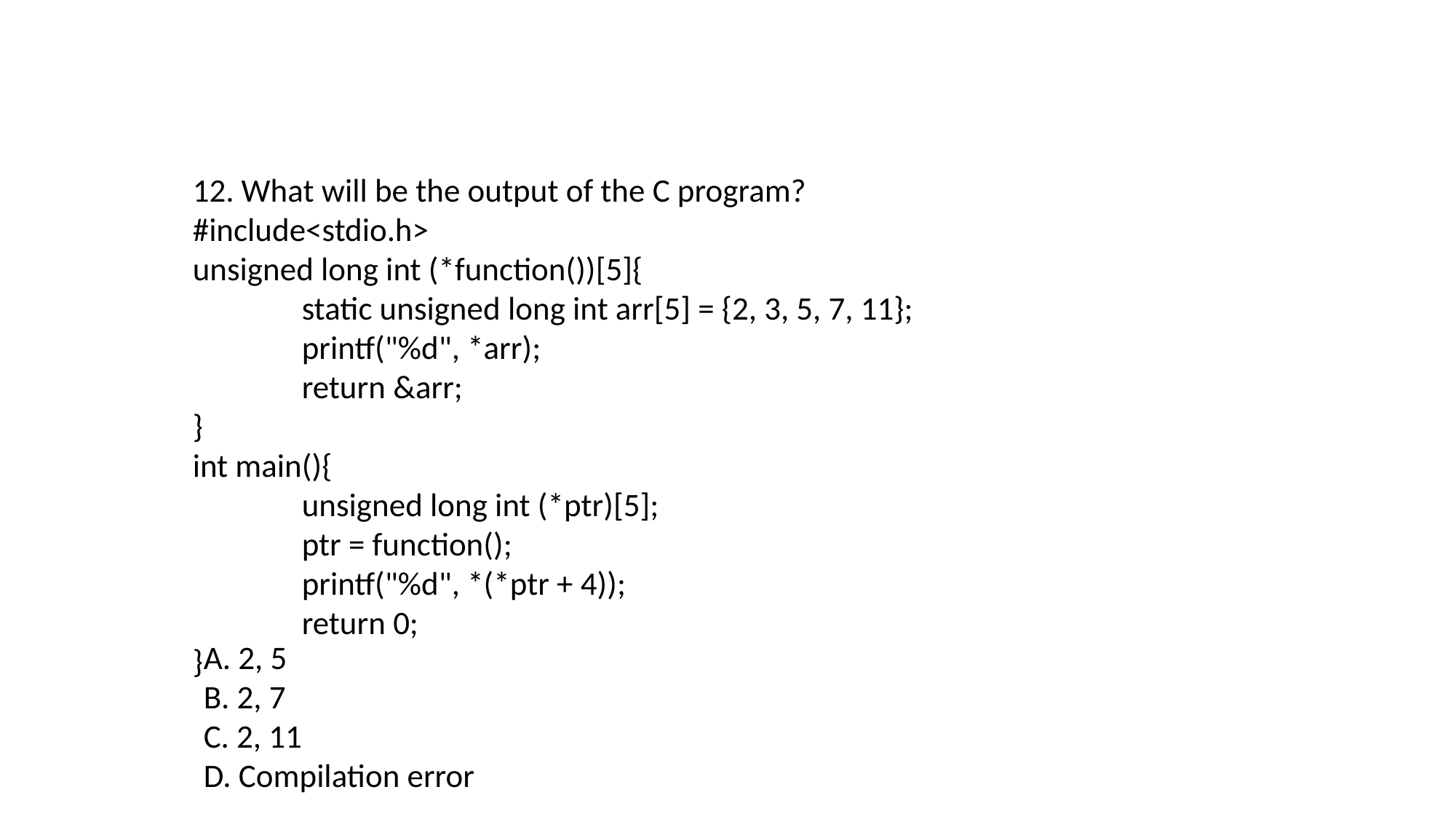

12. What will be the output of the C program?
#include<stdio.h>
unsigned long int (*function())[5]{
	static unsigned long int arr[5] = {2, 3, 5, 7, 11};
	printf("%d", *arr);
	return &arr;
}
int main(){
	unsigned long int (*ptr)[5];
	ptr = function();
	printf("%d", *(*ptr + 4));
	return 0;
}
A. 2, 5
B. 2, 7
C. 2, 11
D. Compilation error